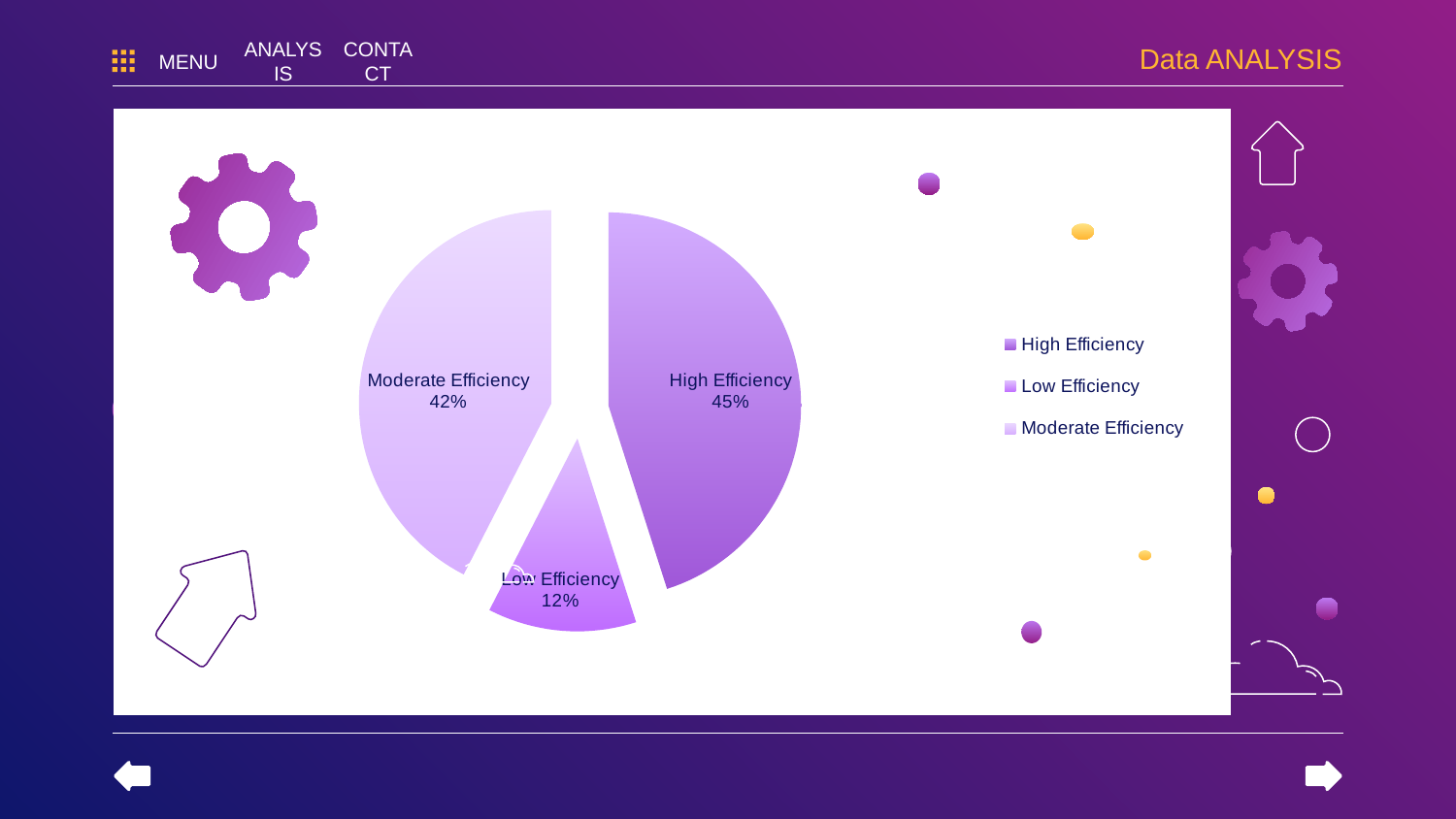

Data ANALYSIS
MENU
ANALYSIS
CONTACT

UNDERSTANDING DATA

### Chart

| Category |  |
|---|---|
| High Efficiency | 206.0 |
| Low Efficiency | 57.0 |
| Moderate Efficiency | 194.0 |

# MERCURY
VENUS

It’s the closest planet to the Sun and the smallest in the Solar System
Venus has a beautiful name and is the second planet from the Sun